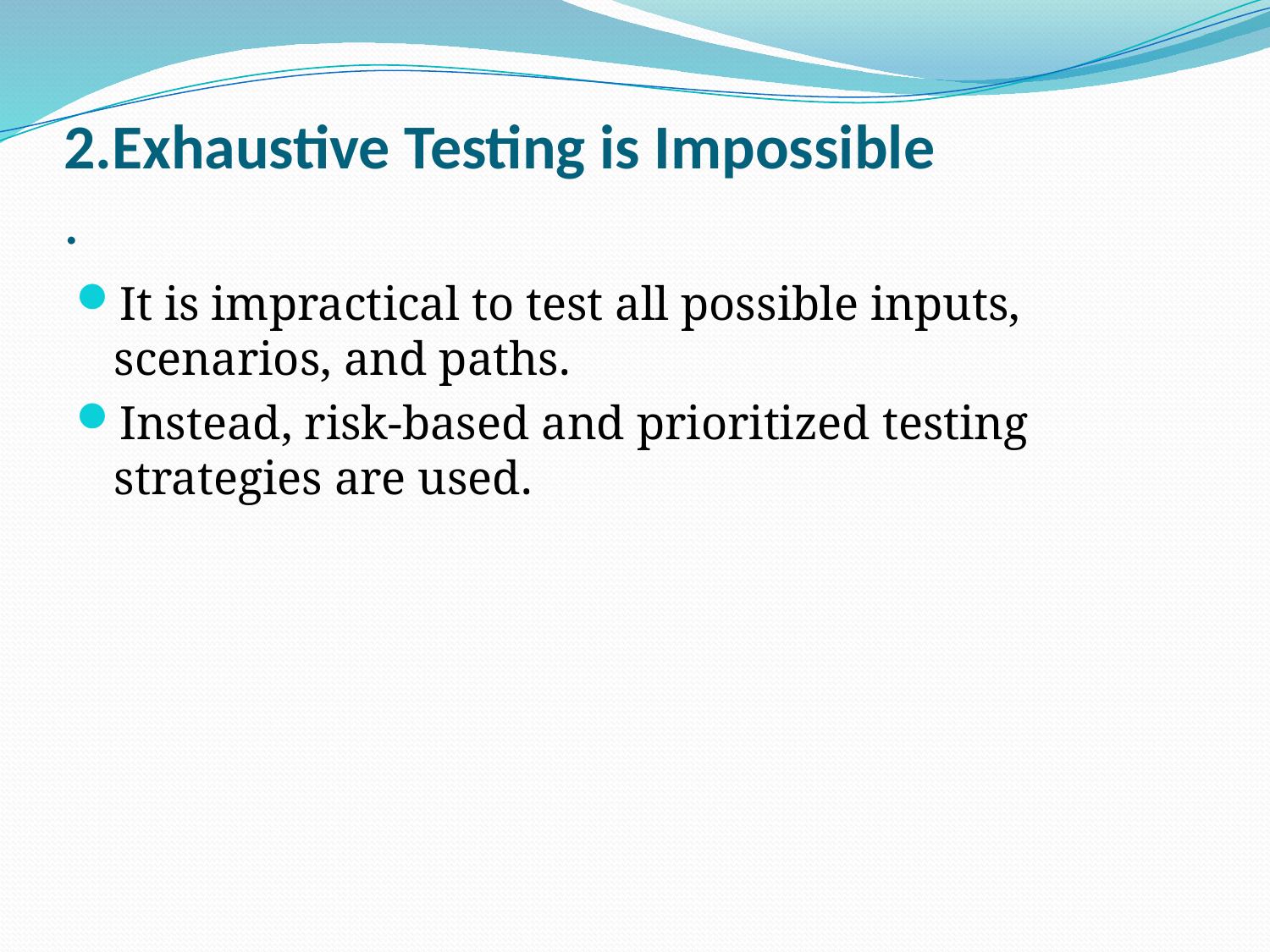

# 2.Exhaustive Testing is Impossible .
It is impractical to test all possible inputs, scenarios, and paths.
Instead, risk-based and prioritized testing strategies are used.